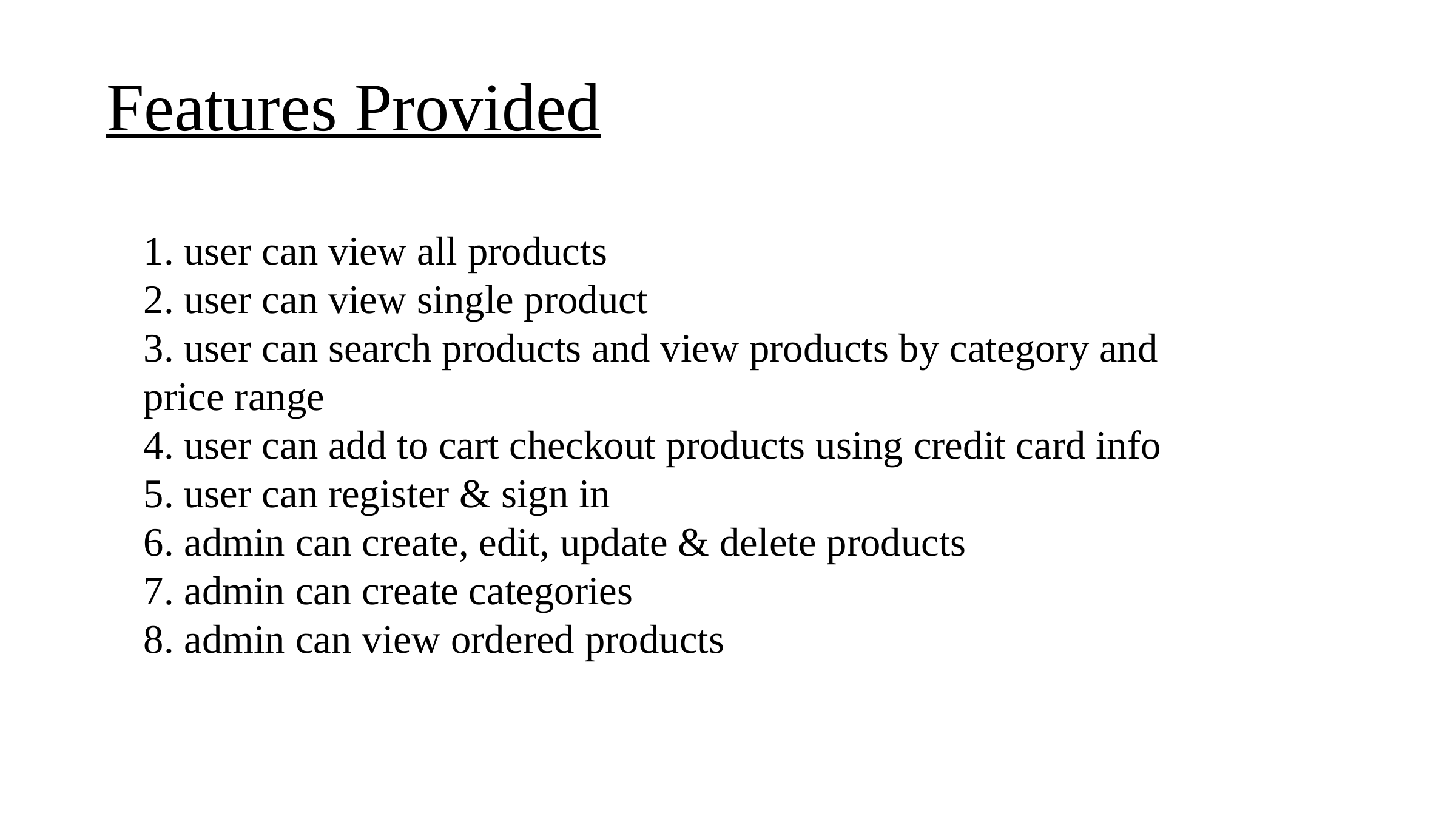

# Features Provided
1. user can view all products
2. user can view single product
3. user can search products and view products by category and price range
4. user can add to cart checkout products using credit card info
5. user can register & sign in
6. admin can create, edit, update & delete products
7. admin can create categories
8. admin can view ordered products